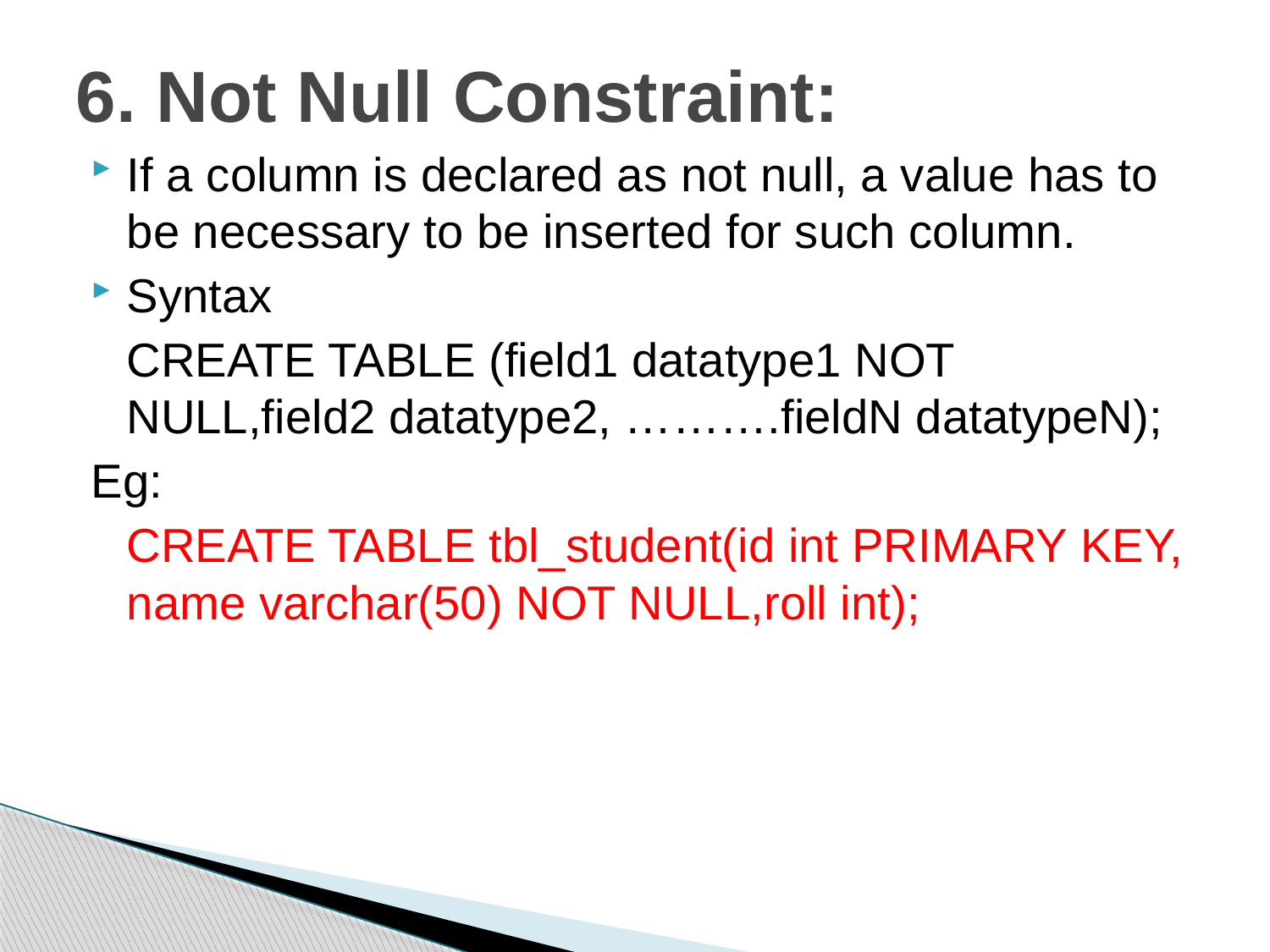

# 6. Not Null Constraint:
If a column is declared as not null, a value has to be necessary to be inserted for such column.
Syntax
	CREATE TABLE (field1 datatype1 NOT NULL,field2 datatype2, ……….fieldN datatypeN);
Eg:
	CREATE TABLE tbl_student(id int PRIMARY KEY, name varchar(50) NOT NULL,roll int);